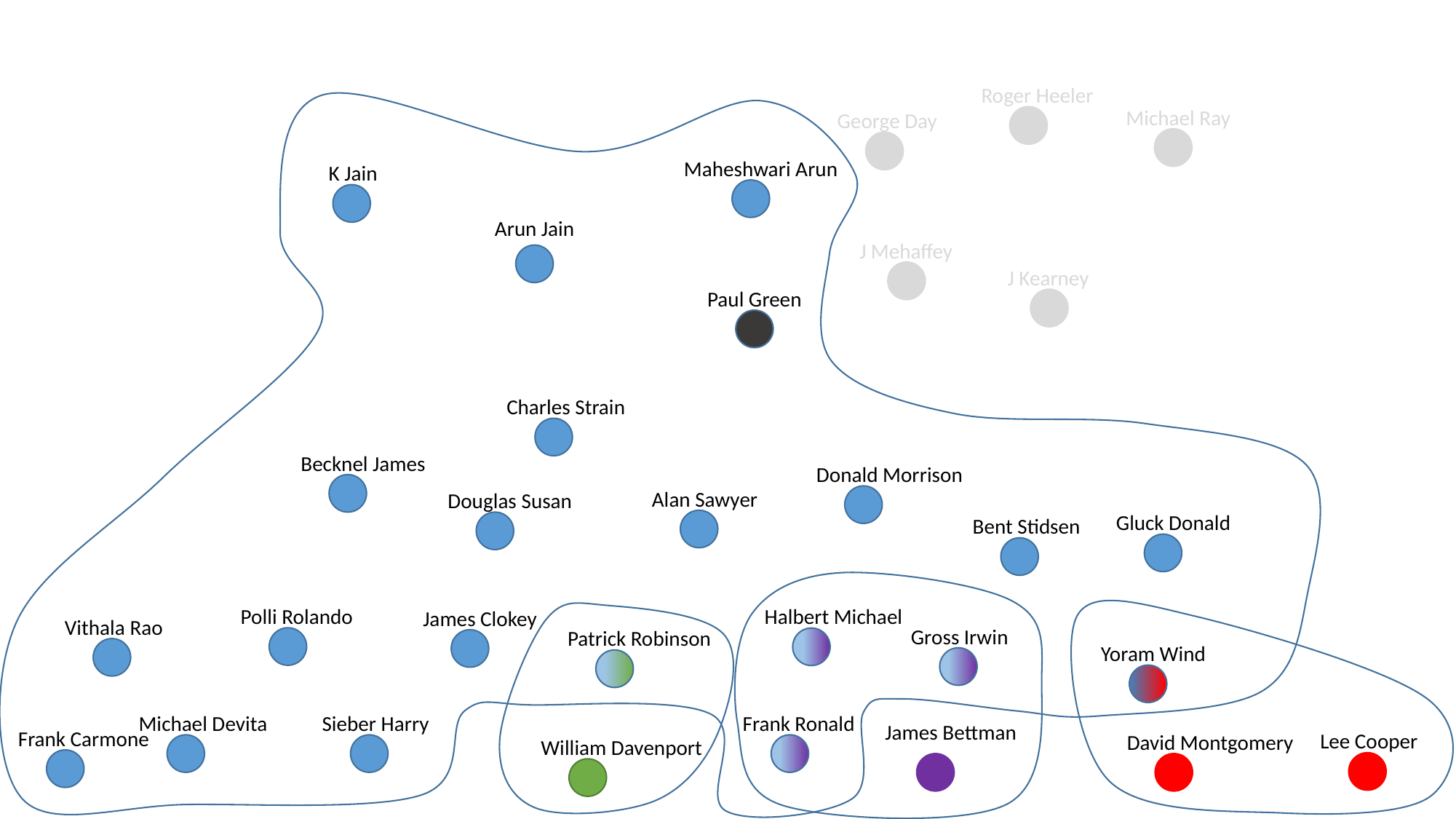

Roger Heeler

Michael Ray

George Day

Maheshwari Arun

K Jain

Arun Jain

J Mehaffey

J Kearney

Paul Green

Charles Strain

Becknel James

Donald Morrison

Alan Sawyer

Douglas Susan

Gluck Donald

Bent Stidsen

Polli Rolando

Halbert Michael

James Clokey

Vithala Rao

Gross Irwin

Patrick Robinson

Yoram Wind

Michael Devita

Sieber Harry

Frank Ronald

James Bettman

Frank Carmone

Lee Cooper

David Montgomery

William Davenport